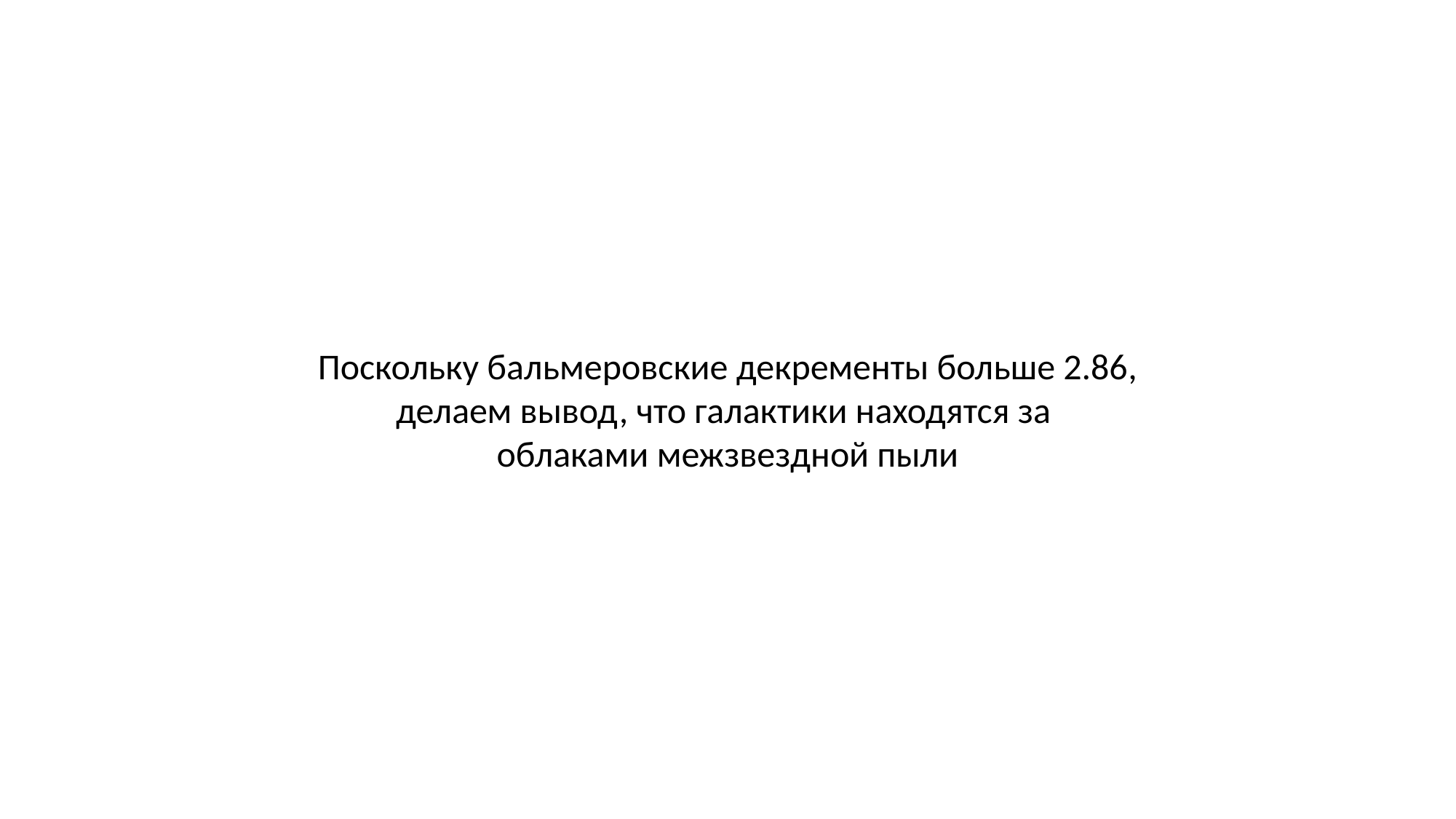

Поскольку бальмеровские декременты больше 2.86,
делаем вывод, что галактики находятся за
облаками межзвездной пыли